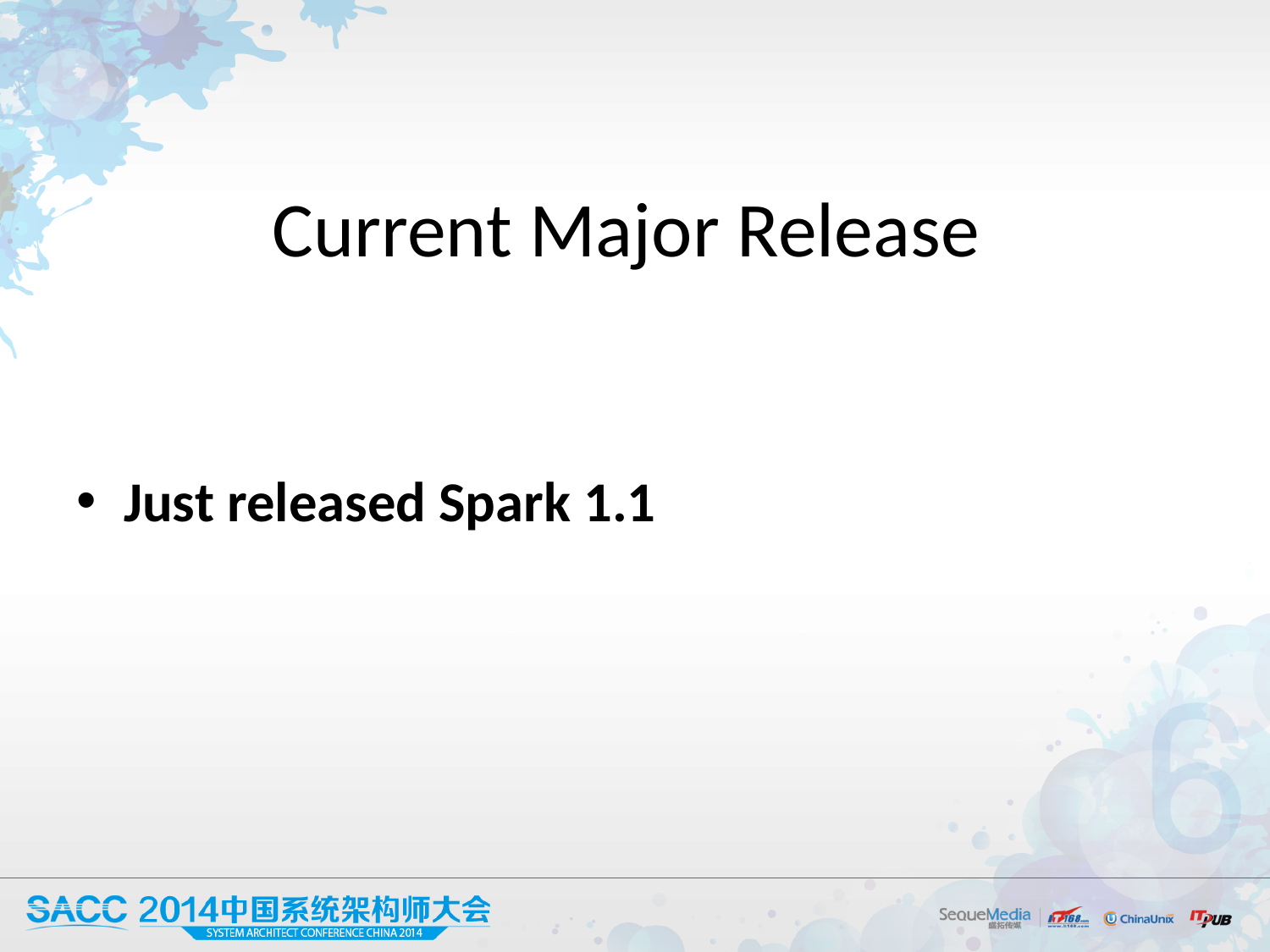

# Current Major Release

Just released Spark 1.1